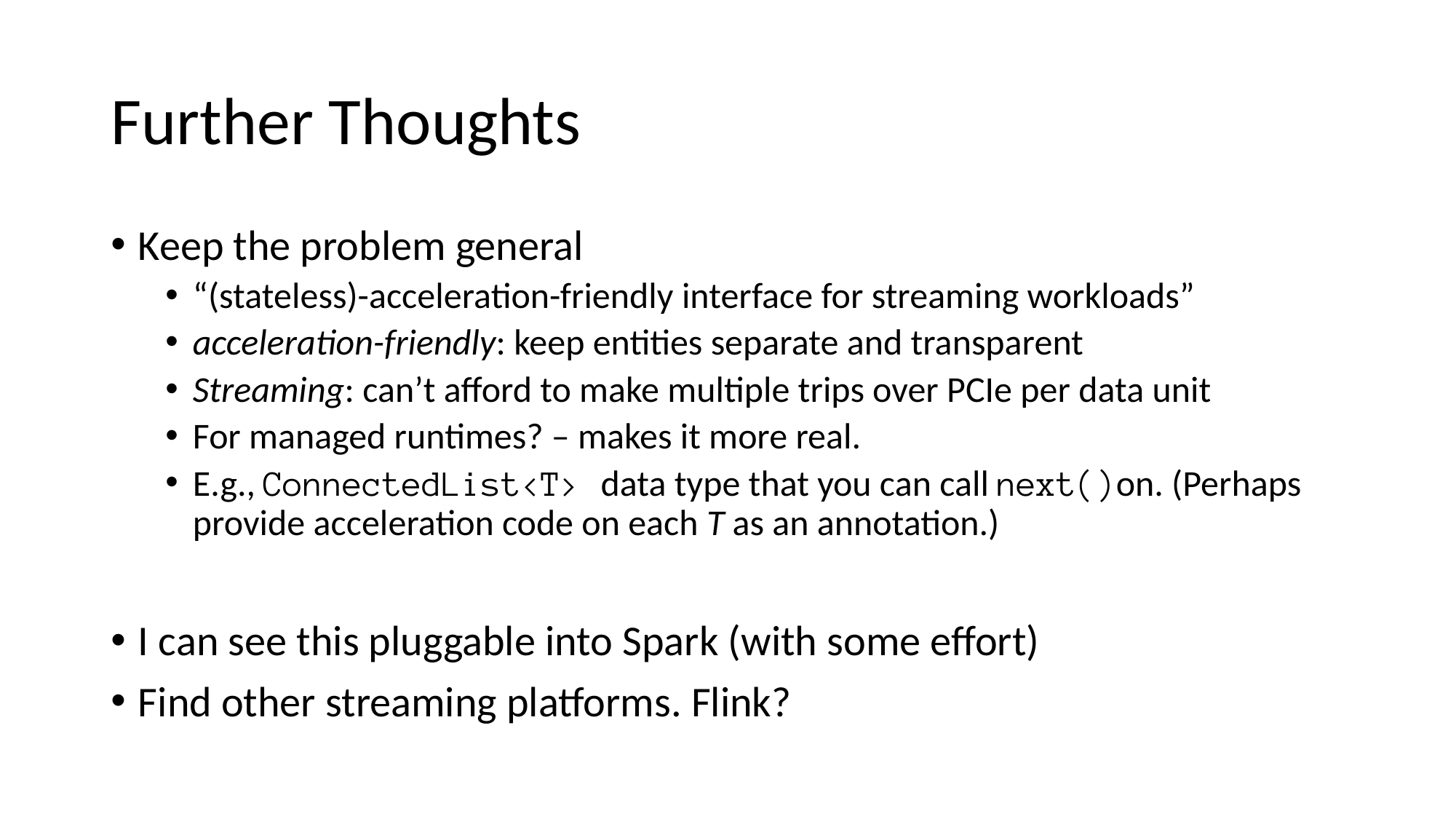

# Further Thoughts
Keep the problem general
“(stateless)-acceleration-friendly interface for streaming workloads”
acceleration-friendly: keep entities separate and transparent
Streaming: can’t afford to make multiple trips over PCIe per data unit
For managed runtimes? – makes it more real.
E.g., ConnectedList<T> data type that you can call next()on. (Perhaps provide acceleration code on each T as an annotation.)

I can see this pluggable into Spark (with some effort)
Find other streaming platforms. Flink?